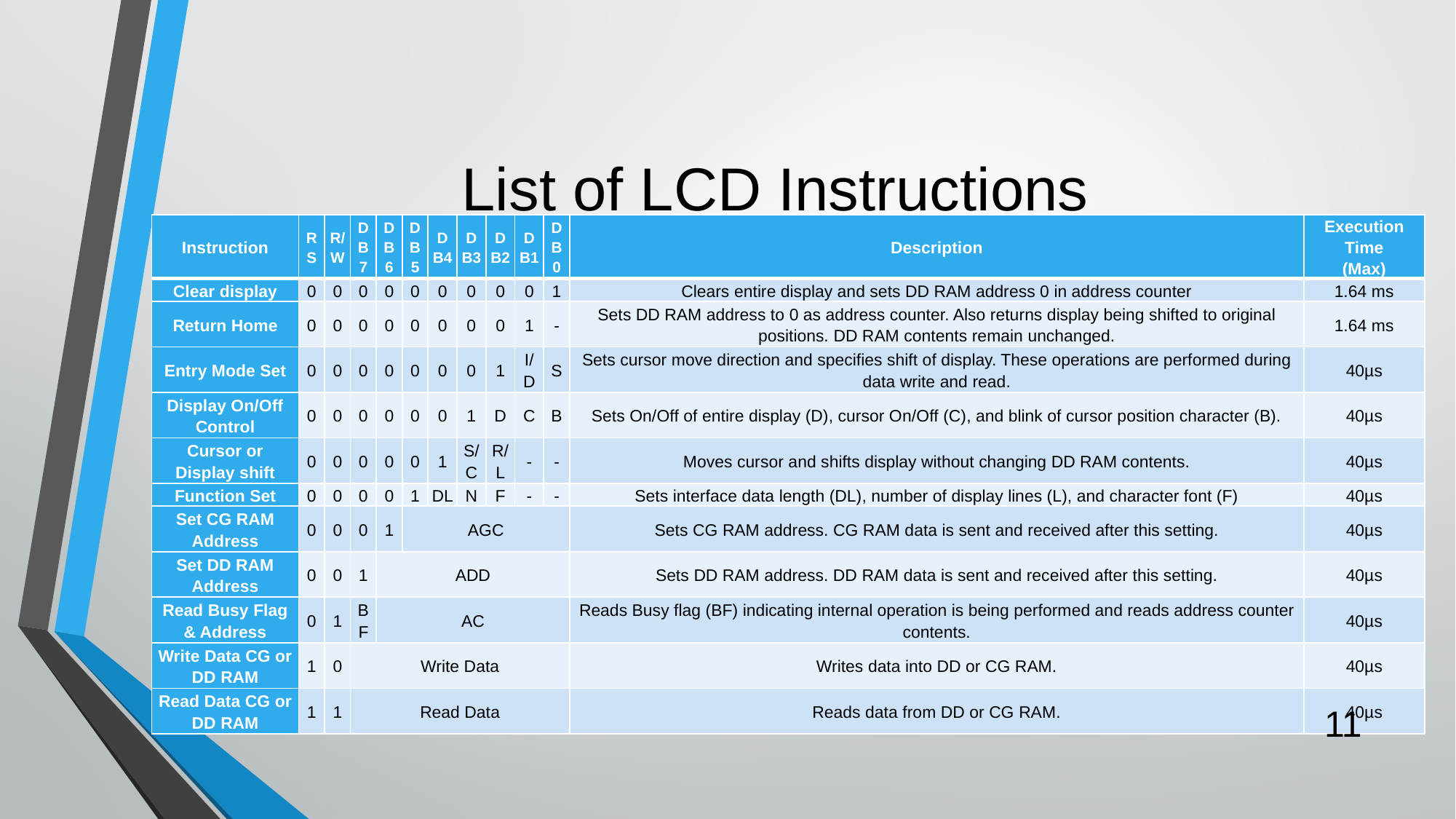

# List of LCD Instructions
| Instruction | RS | R/W | DB7 | DB6 | DB5 | DB4 | DB3 | DB2 | DB1 | DB0 | Description | Execution Time (Max) |
| --- | --- | --- | --- | --- | --- | --- | --- | --- | --- | --- | --- | --- |
| Clear display | 0 | 0 | 0 | 0 | 0 | 0 | 0 | 0 | 0 | 1 | Clears entire display and sets DD RAM address 0 in address counter | 1.64 ms |
| Return Home | 0 | 0 | 0 | 0 | 0 | 0 | 0 | 0 | 1 | - | Sets DD RAM address to 0 as address counter. Also returns display being shifted to original positions. DD RAM contents remain unchanged. | 1.64 ms |
| Entry Mode Set | 0 | 0 | 0 | 0 | 0 | 0 | 0 | 1 | I/D | S | Sets cursor move direction and specifies shift of display. These operations are performed during data write and read. | 40µs |
| Display On/Off Control | 0 | 0 | 0 | 0 | 0 | 0 | 1 | D | C | B | Sets On/Off of entire display (D), cursor On/Off (C), and blink of cursor position character (B). | 40µs |
| Cursor or Display shift | 0 | 0 | 0 | 0 | 0 | 1 | S/C | R/L | - | - | Moves cursor and shifts display without changing DD RAM contents. | 40µs |
| Function Set | 0 | 0 | 0 | 0 | 1 | DL | N | F | - | - | Sets interface data length (DL), number of display lines (L), and character font (F) | 40µs |
| Set CG RAM Address | 0 | 0 | 0 | 1 | AGC |  |  |  |  |  | Sets CG RAM address. CG RAM data is sent and received after this setting. | 40µs |
| Set DD RAM Address | 0 | 0 | 1 | ADD |  |  |  |  |  |  | Sets DD RAM address. DD RAM data is sent and received after this setting. | 40µs |
| Read Busy Flag & Address | 0 | 1 | BF | AC |  |  |  |  |  |  | Reads Busy flag (BF) indicating internal operation is being performed and reads address counter contents. | 40µs |
| Write Data CG or DD RAM | 1 | 0 | Write Data |  |  |  |  |  |  |  | Writes data into DD or CG RAM. | 40µs |
| Read Data CG or DD RAM | 1 | 1 | Read Data |  |  |  |  |  |  |  | Reads data from DD or CG RAM. | 40µs |
11